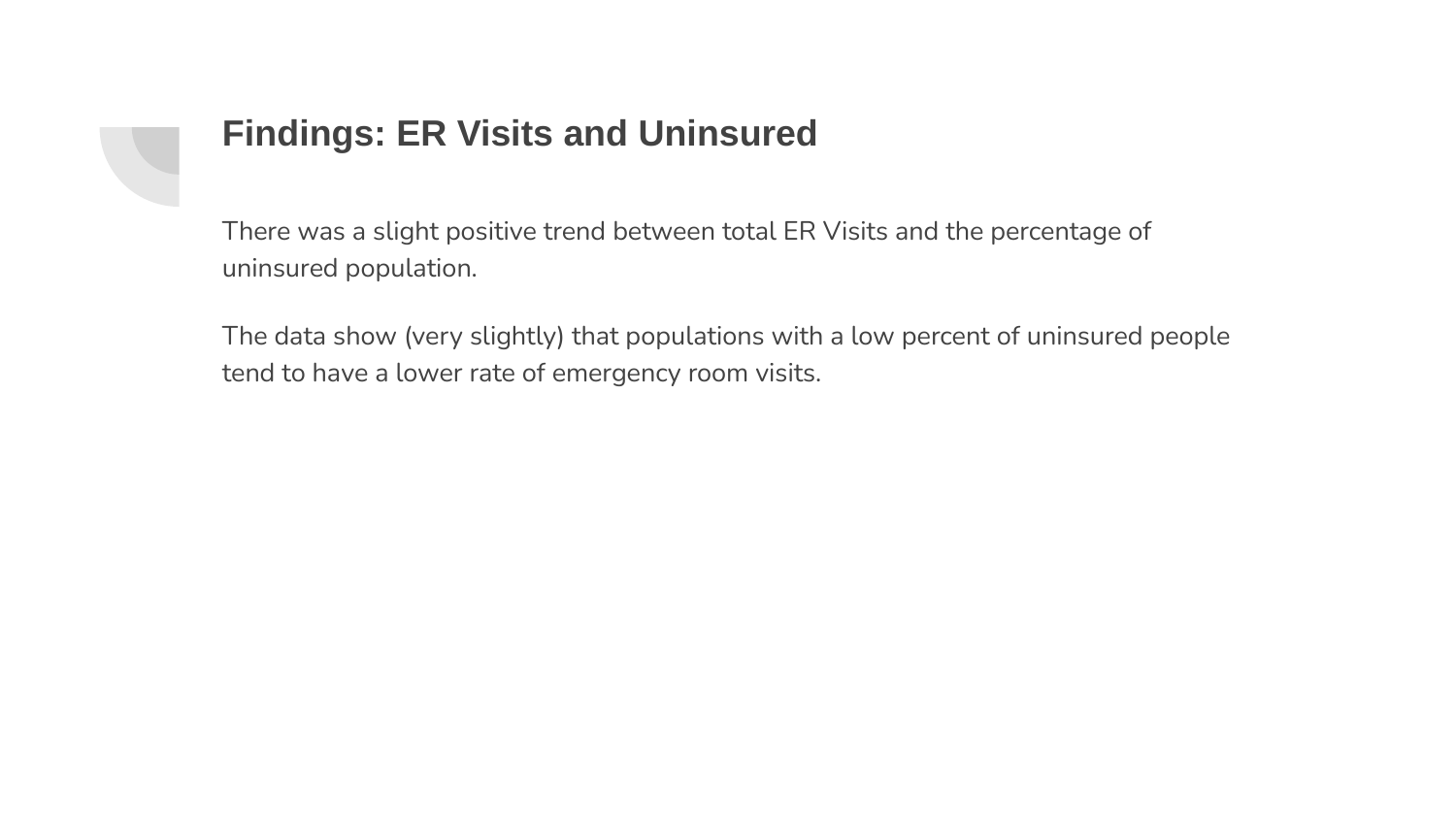

# Findings: ER Visits and Uninsured
There was a slight positive trend between total ER Visits and the percentage of uninsured population.
The data show (very slightly) that populations with a low percent of uninsured people tend to have a lower rate of emergency room visits.